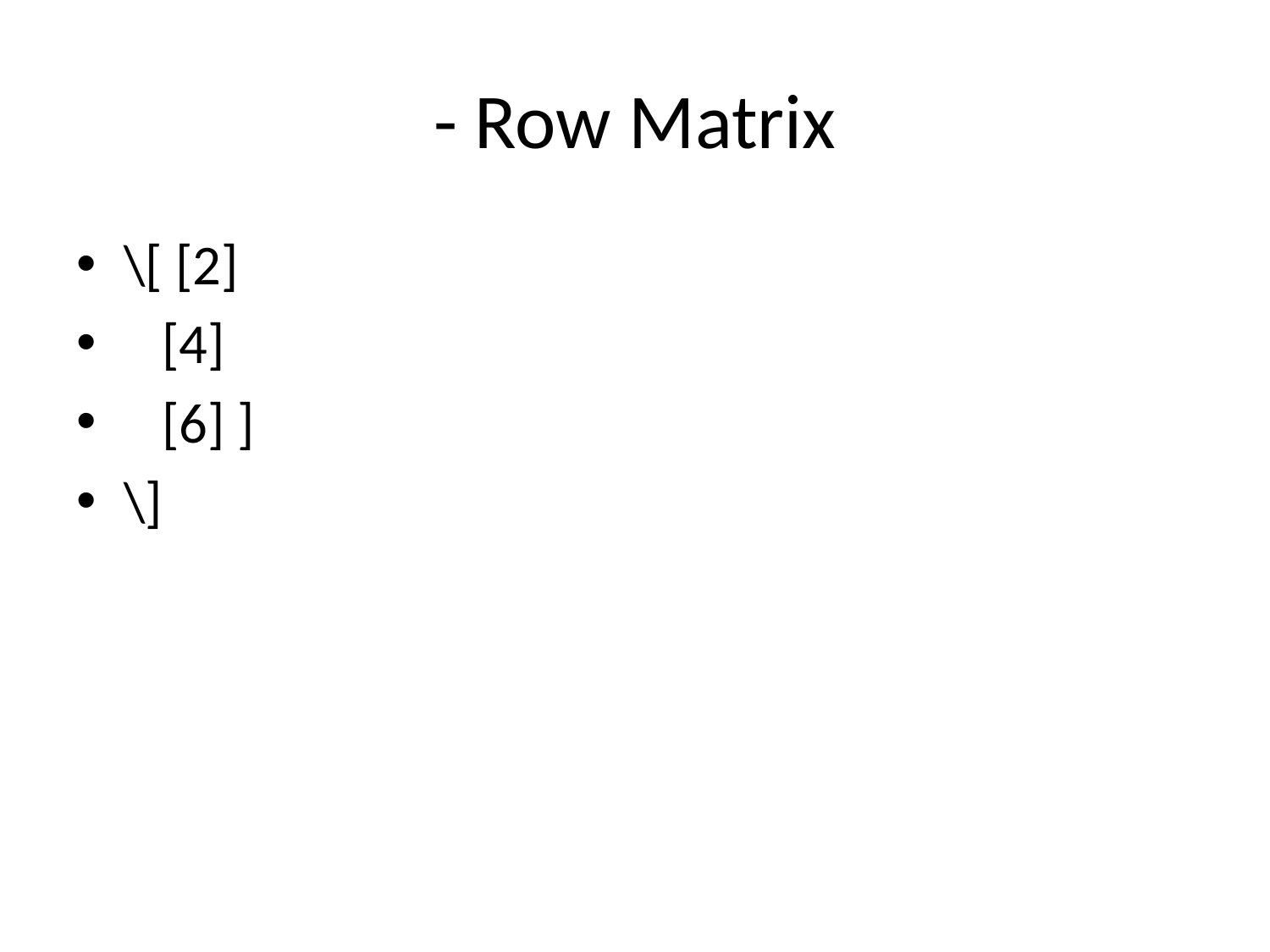

# - Row Matrix
\[ [2]
   [4]
   [6] ]
\]